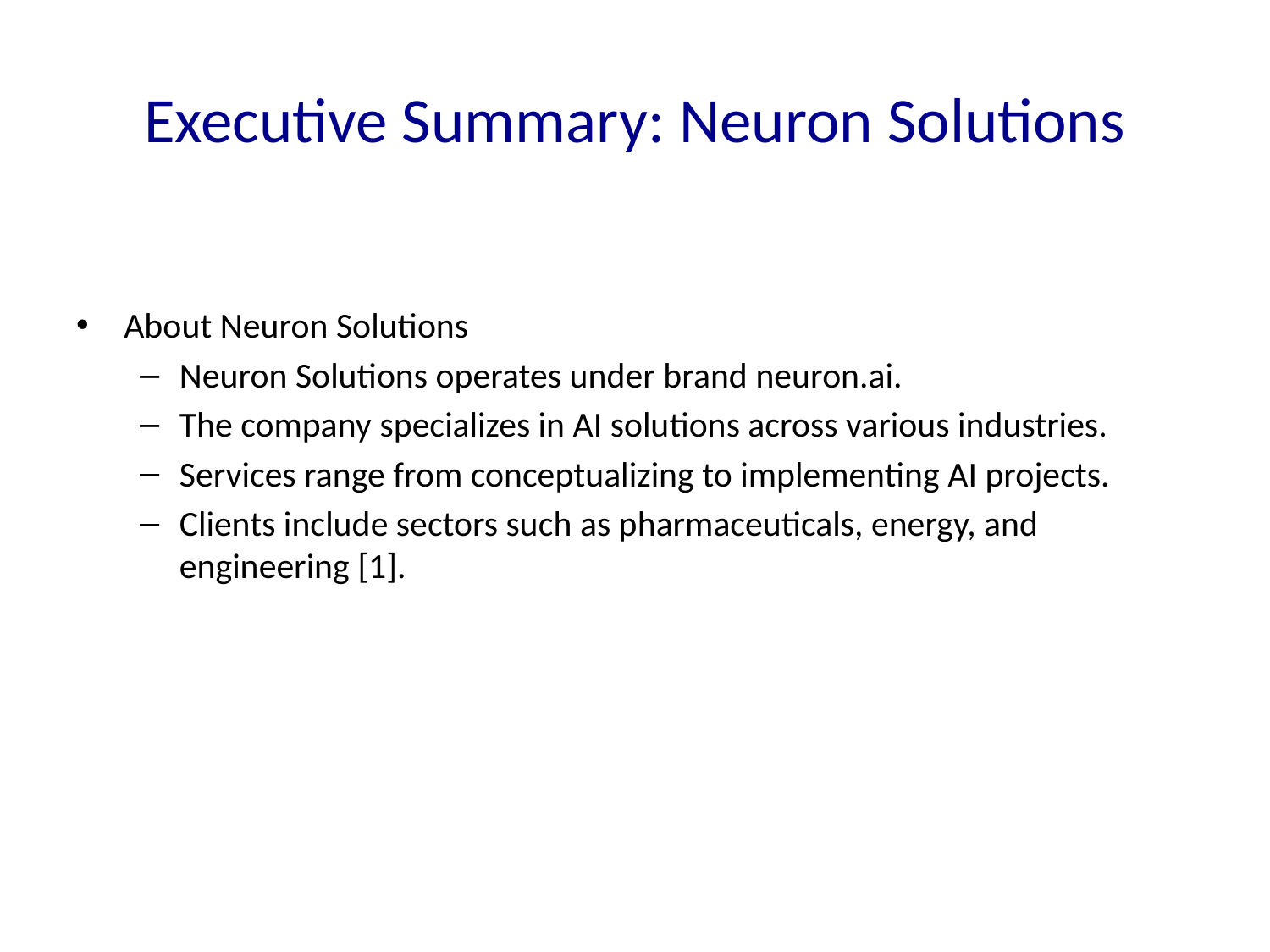

# Executive Summary: Neuron Solutions

About Neuron Solutions
Neuron Solutions operates under brand neuron.ai.
The company specializes in AI solutions across various industries.
Services range from conceptualizing to implementing AI projects.
Clients include sectors such as pharmaceuticals, energy, and engineering [1].